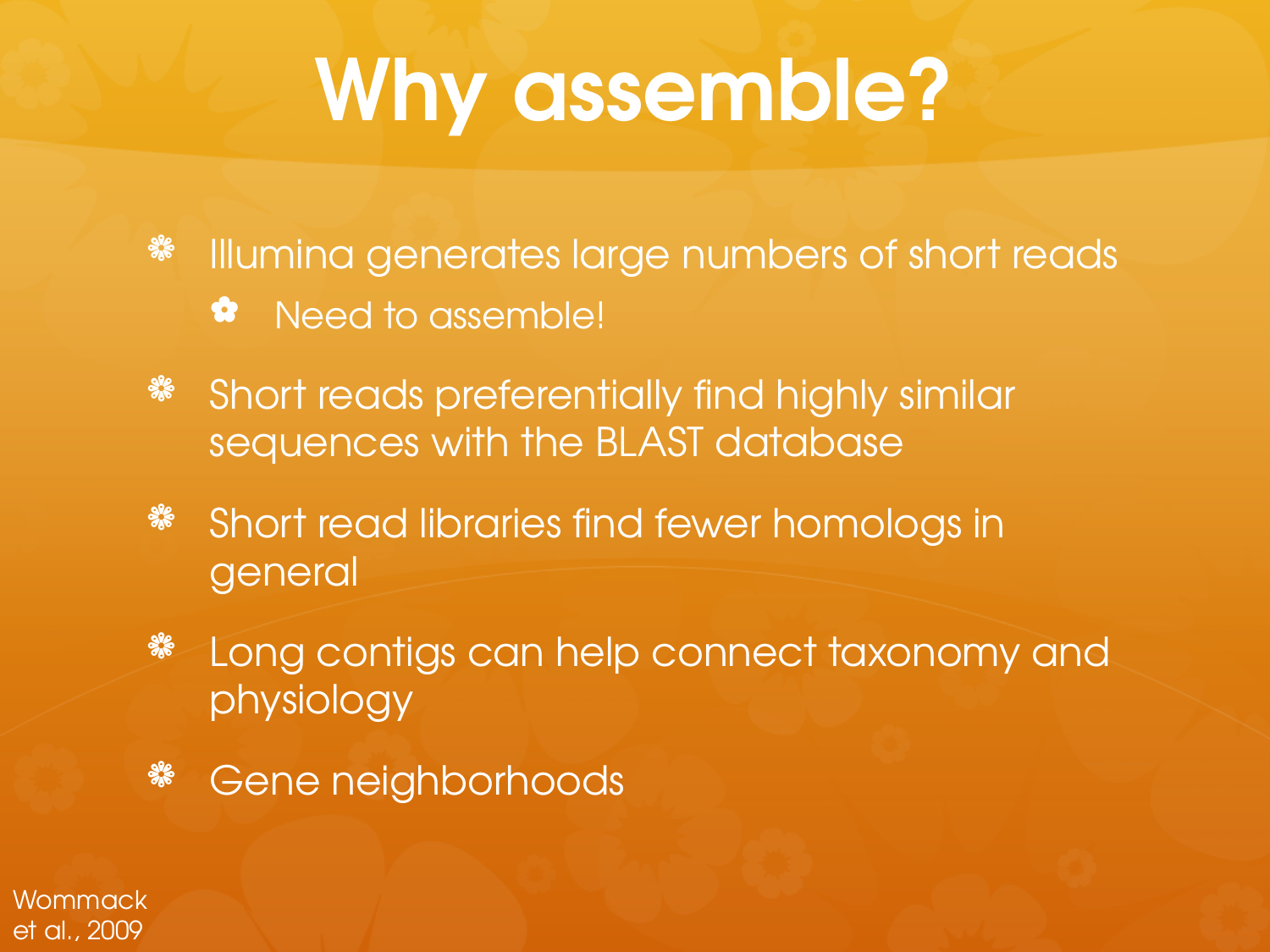

# Why assemble?
Illumina generates large numbers of short reads
Need to assemble!
Short reads preferentially find highly similar sequences with the BLAST database
Short read libraries find fewer homologs in general
Long contigs can help connect taxonomy and physiology
Gene neighborhoods
Wommack et al., 2009